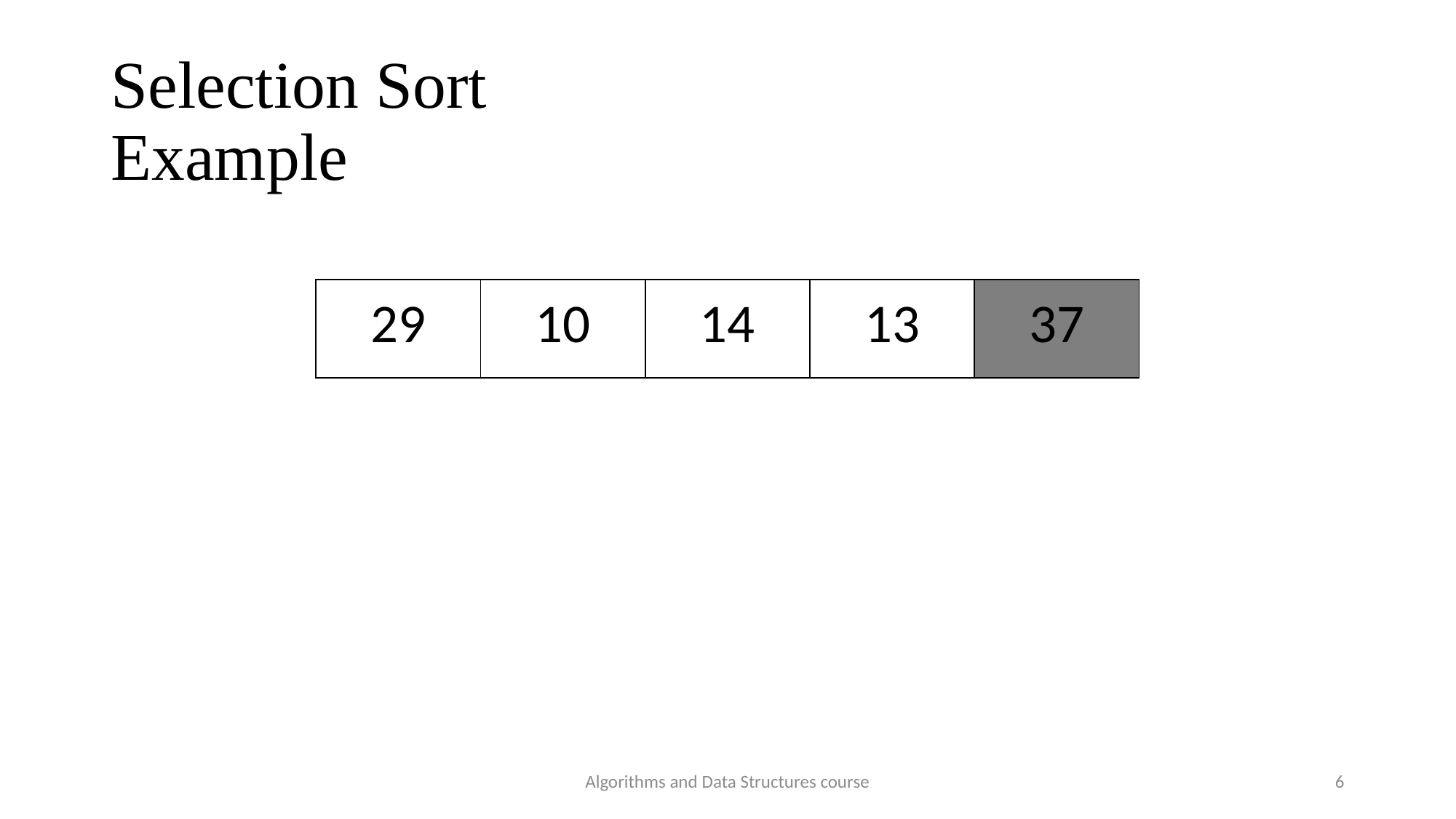

# Selection Sort Example
| 29 | 10 | 14 | 13 | 37 |
| --- | --- | --- | --- | --- |

Algorithms and Data Structures course
6